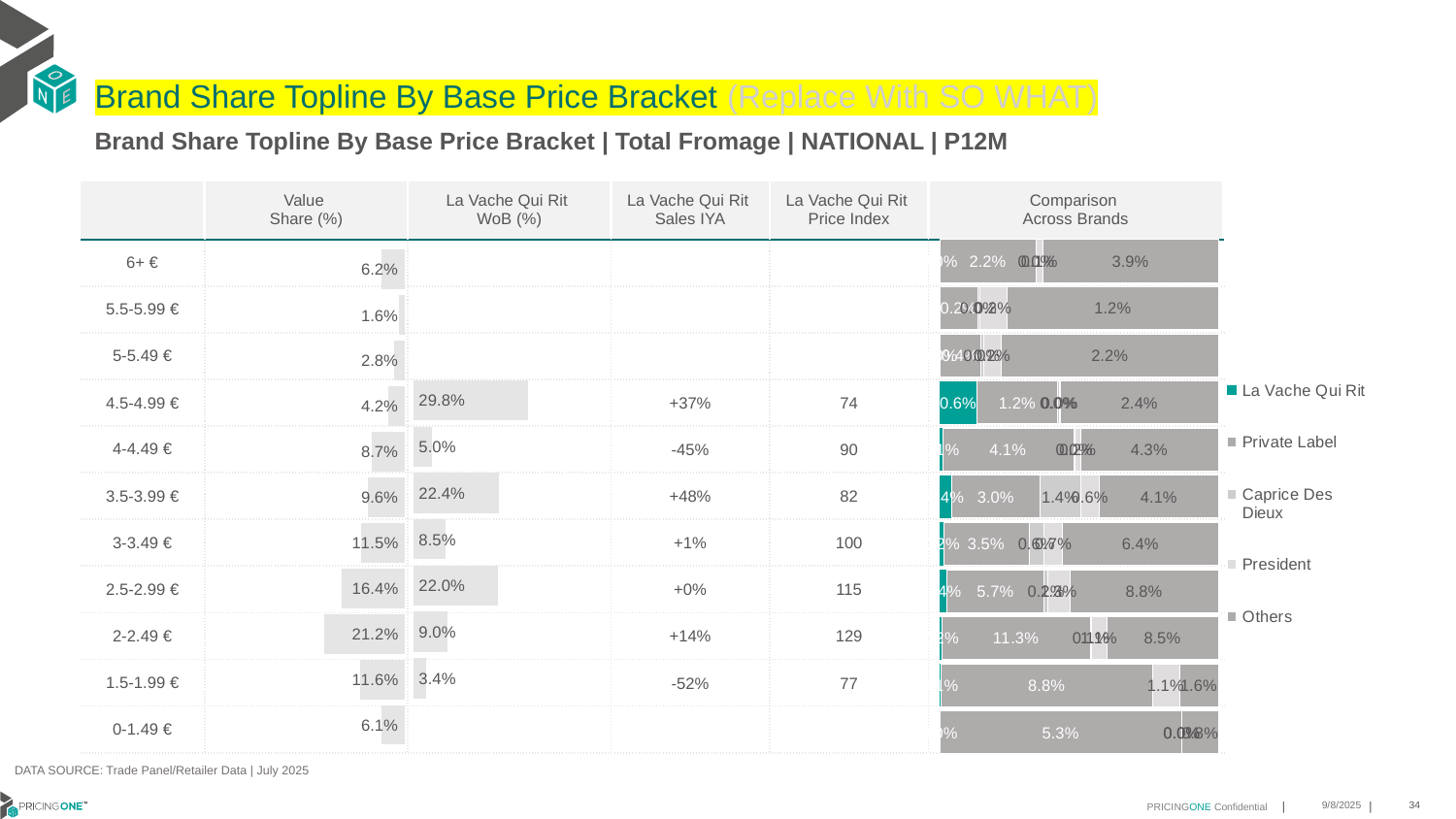

# Brand Share Topline By Base Price Bracket (Replace With SO WHAT)
Brand Share Topline By Base Price Bracket | Total Fromage | NATIONAL | P12M
|  | Value Share (%) | La Vache Qui Rit WoB (%) | La Vache Qui Rit Sales IYA | La Vache Qui Rit Price Index | Comparison Across Brands |
| --- | --- | --- | --- | --- | --- |
| 6+ € |  |  |  |  |  |
| 5.5-5.99 € |  |  |  |  |  |
| 5-5.49 € |  |  |  |  |  |
| 4.5-4.99 € |  |  | +37% | 74 |  |
| 4-4.49 € |  |  | -45% | 90 |  |
| 3.5-3.99 € |  |  | +48% | 82 |  |
| 3-3.49 € |  |  | +1% | 100 |  |
| 2.5-2.99 € |  |  | +0% | 115 |  |
| 2-2.49 € |  |  | +14% | 129 |  |
| 1.5-1.99 € |  |  | -52% | 77 |  |
| 0-1.49 € |  |  |  |  |  |

### Chart

| Category | La Vache Qui Rit | Private Label | Caprice Des Dieux | President | Others |
|---|---|---|---|---|---|
| 6+ € | 3.0484645492150674e-08 | 0.02153751021567643 | 2.0023395627692385e-05 | 0.0014487129324469408 | 0.039069313574516984 |
| 5.5-5.99 € | None | 0.002245484194824259 | 9.890183701624949e-05 | 0.001633296689138736 | 0.01241312550523597 |
| 5-5.49 € | 5.157950566393426e-08 | 0.004188341268369719 | 0.00025375316005909283 | 0.0018461352102498892 | 0.022016774119586087 |
| 4.5-4.99 € | 0.005715629596531041 | 0.012191051165558265 | 0.00020672345557806303 | 0.00022267309927587398 | 0.023963823024827514 |
| 4-4.49 € | 0.0009567145502349202 | 0.04089835577392232 | 0.0003865089033439546 | 0.0017034857202900685 | 0.04305713520560709 |
| 3.5-3.99 € | 0.004289724709881665 | 0.030289510317929907 | 0.013987878297801374 | 0.006488188847264606 | 0.041027186201061674 |
| 3-3.49 € | 0.0016244189686863194 | 0.035259635850915266 | 0.006197461542412224 | 0.007464516986880223 | 0.06426462983975156 |
| 2.5-2.99 € | 0.004215962672475138 | 0.0574597092560122 | 0.002130225223152734 | 0.013014392047457924 | 0.08761872509676591 |
| 2-2.49 € | 0.0017155626563656109 | 0.11288499469595145 | 0.0008567031750245134 | 0.011484635620656504 | 0.08505871769442512 |
| 1.5-1.99 € | 0.0006460384535286234 | 0.08779489367640271 | None | 0.011462309026454202 | 0.016189551426474352 |
| 0-1.49 € | 3.9691780193957194e-06 | 0.05253321676913863 | 5.865142890932854e-06 | 7.8569350236162e-06 | 0.007949965029127317 |

### Chart

| Category | Value Share |
|---|---|
|  | 0.06207559060291354 |

### Chart

| Category | Brand WoB % |
|---|---|
|  | None |
DATA SOURCE: Trade Panel/Retailer Data | July 2025

9/8/2025
34